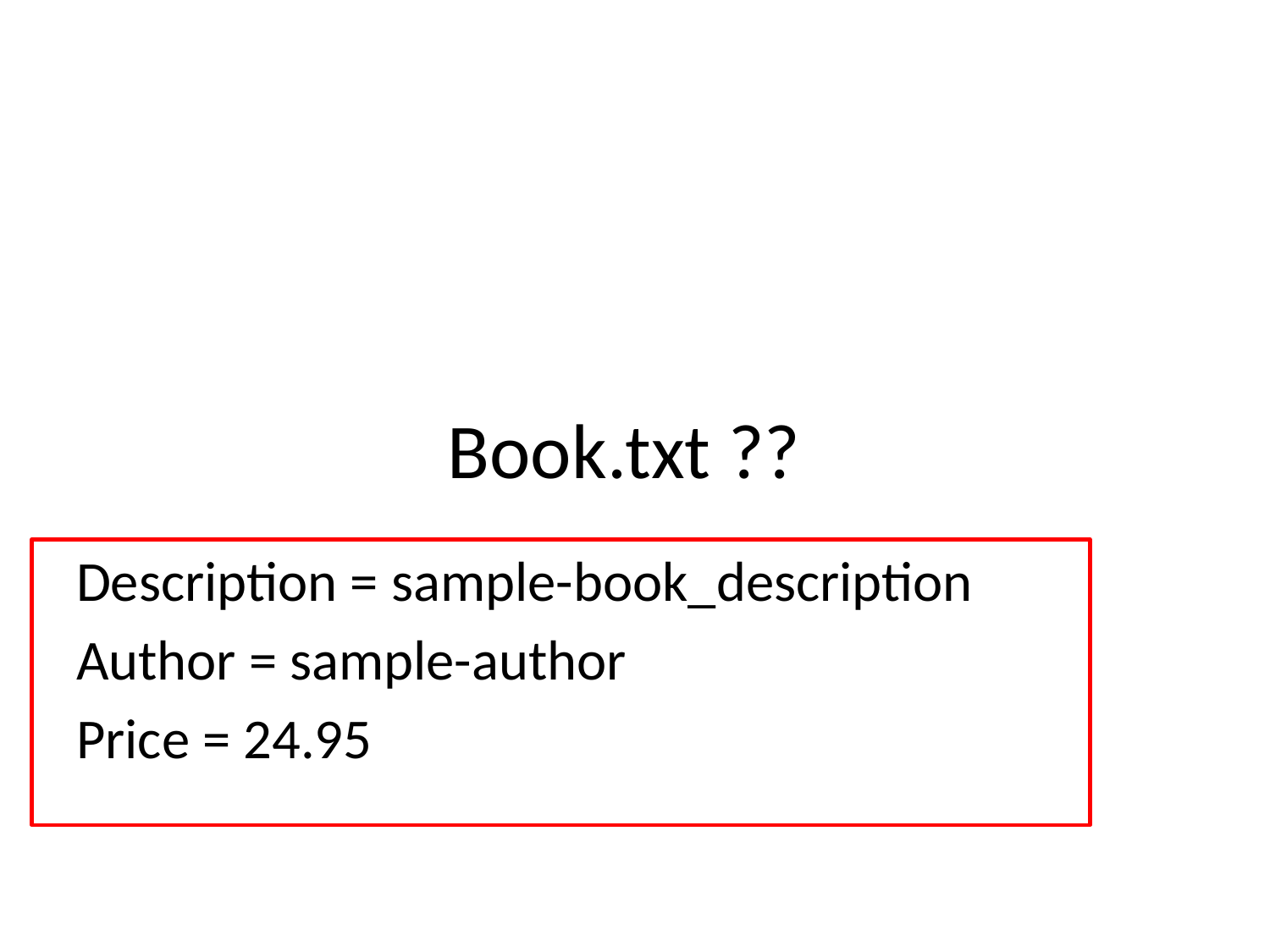

Description = sample-book_description
Author = sample-author
Price = 24.95
# Book.txt ??